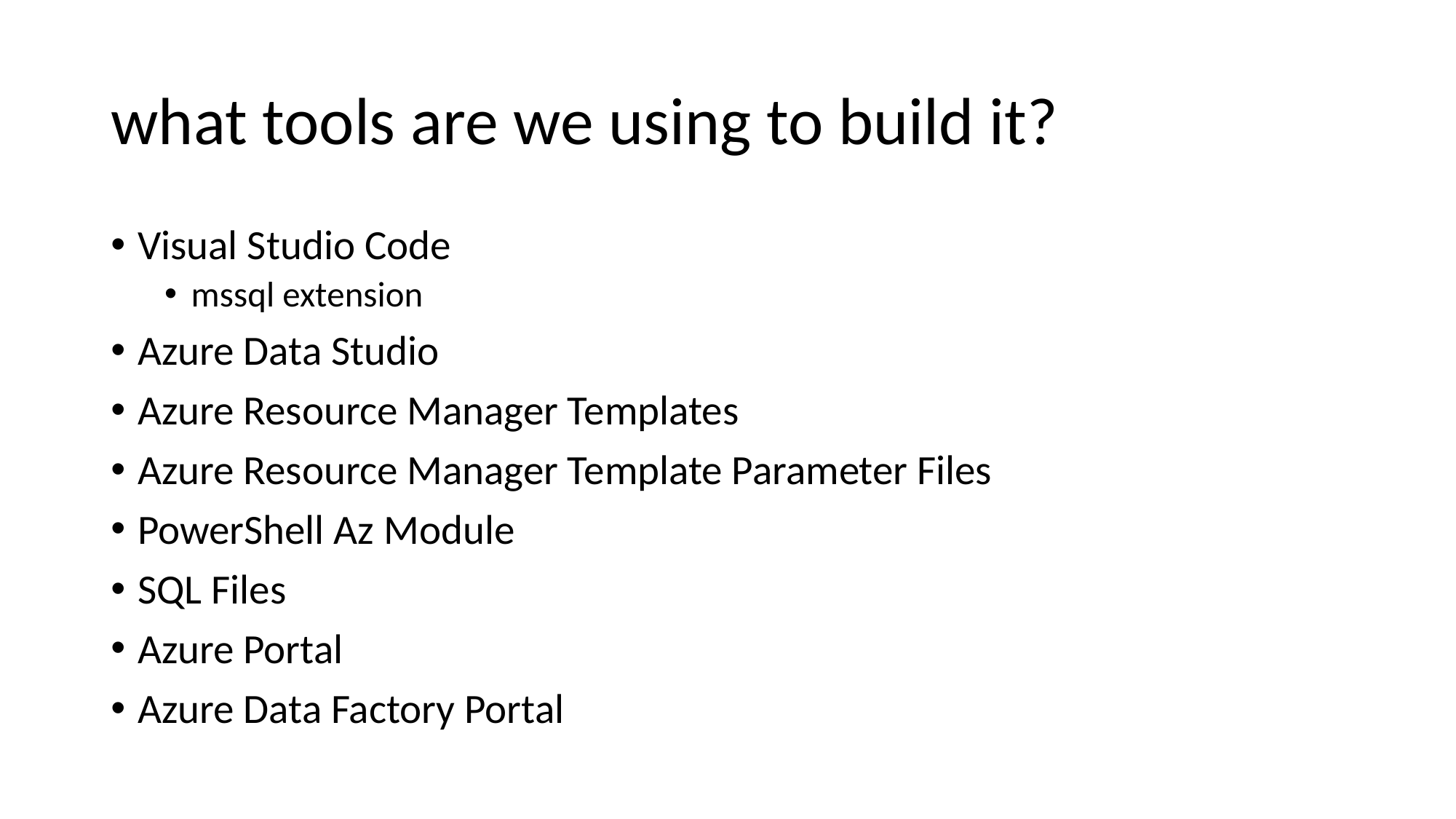

# what tools are we using to build it?
Visual Studio Code
mssql extension
Azure Data Studio
Azure Resource Manager Templates
Azure Resource Manager Template Parameter Files
PowerShell Az Module
SQL Files
Azure Portal
Azure Data Factory Portal